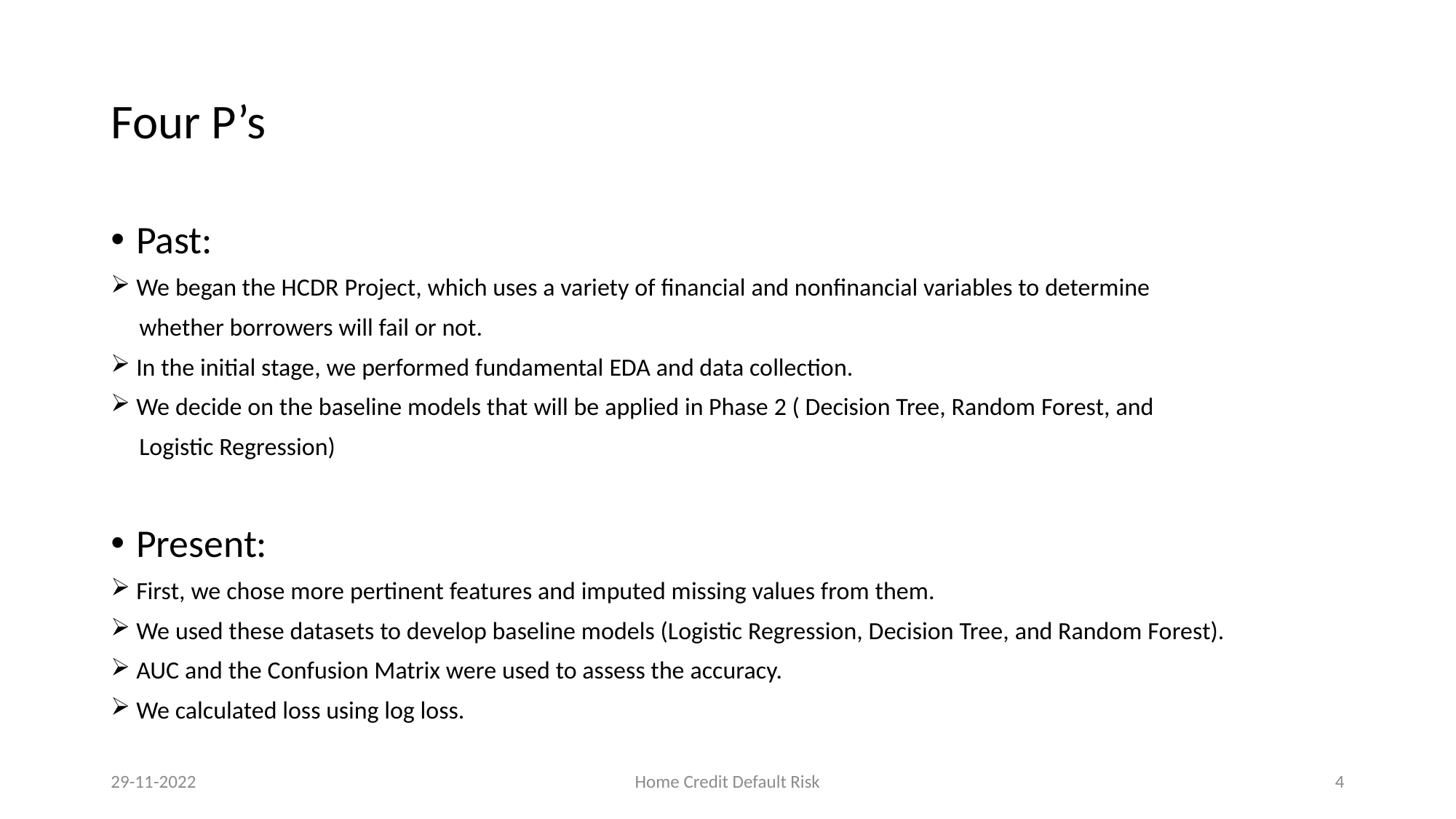

# Four P’s
Past:
We began the HCDR Project, which uses a variety of financial and nonfinancial variables to determine
     whether borrowers will fail or not.
In the initial stage, we performed fundamental EDA and data collection.
We decide on the baseline models that will be applied in Phase 2 ( Decision Tree, Random Forest, and
     Logistic Regression)

Present:
First, we chose more pertinent features and imputed missing values from them.
We used these datasets to develop baseline models (Logistic Regression, Decision Tree, and Random Forest).
AUC and the Confusion Matrix were used to assess the accuracy.
We calculated loss using log loss.

29-11-2022
Home Credit Default Risk
4